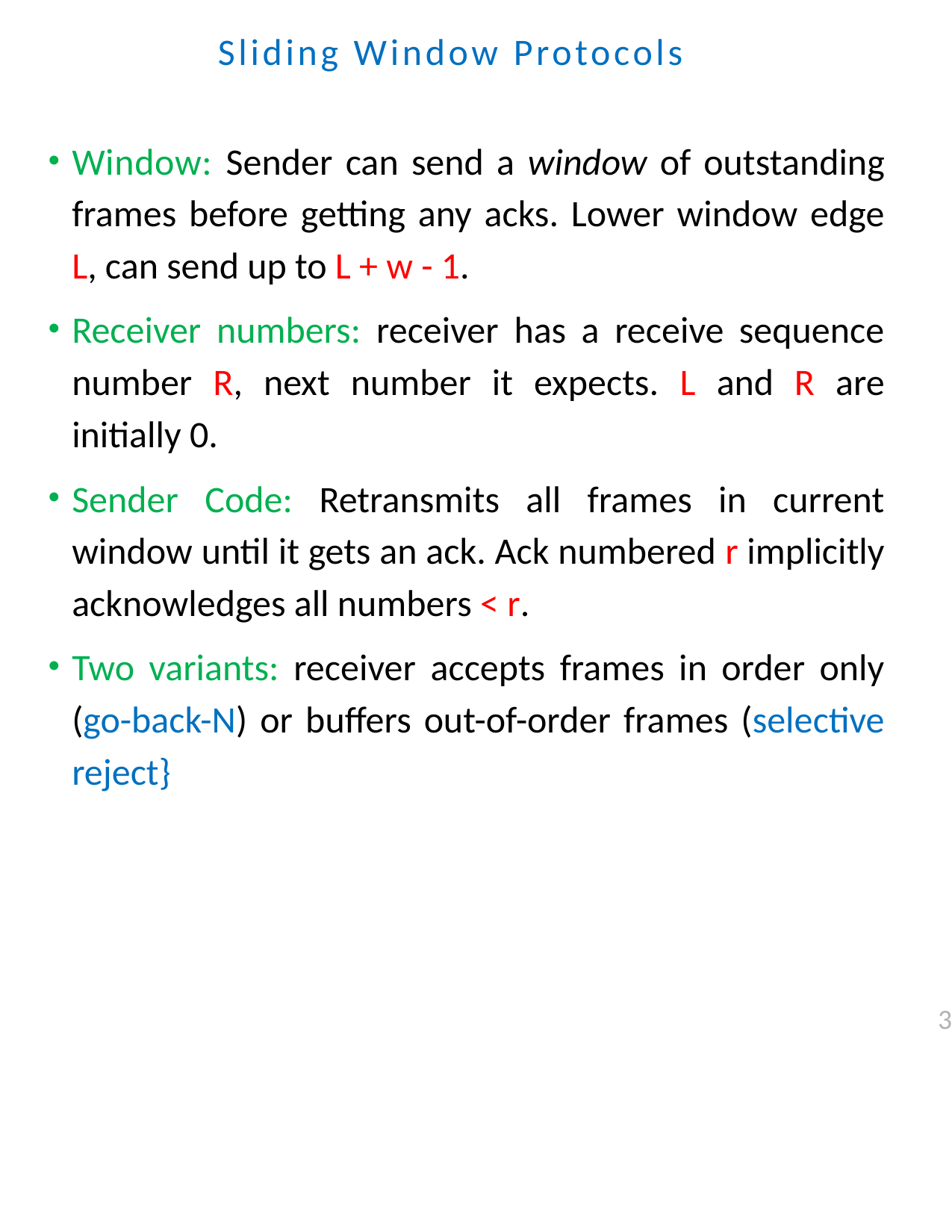

Sliding Window Protocols

Window: Sender can send a window of outstanding frames before getting any acks. Lower window edge L, can send up to L + w - 1.
Receiver numbers: receiver has a receive sequence number R, next number it expects. L and R are initially 0.
Sender Code: Retransmits all frames in current window until it gets an ack. Ack numbered r implicitly acknowledges all numbers < r.
Two variants: receiver accepts frames in order only (go-back-N) or buffers out-of-order frames (selective reject}
3